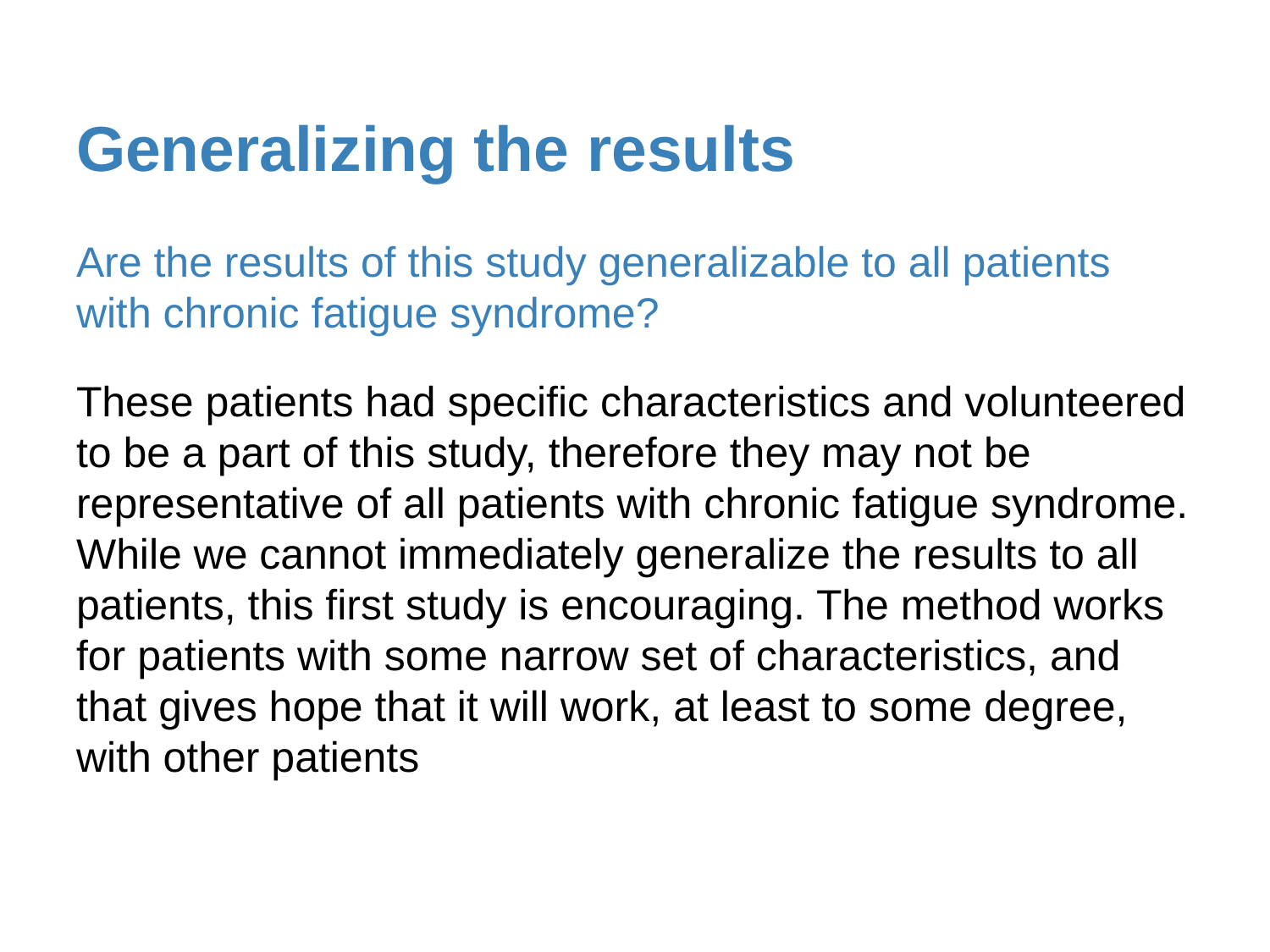

# Generalizing the results
Are the results of this study generalizable to all patients with chronic fatigue syndrome?
These patients had specific characteristics and volunteered to be a part of this study, therefore they may not be representative of all patients with chronic fatigue syndrome. While we cannot immediately generalize the results to all patients, this first study is encouraging. The method works for patients with some narrow set of characteristics, and that gives hope that it will work, at least to some degree, with other patients